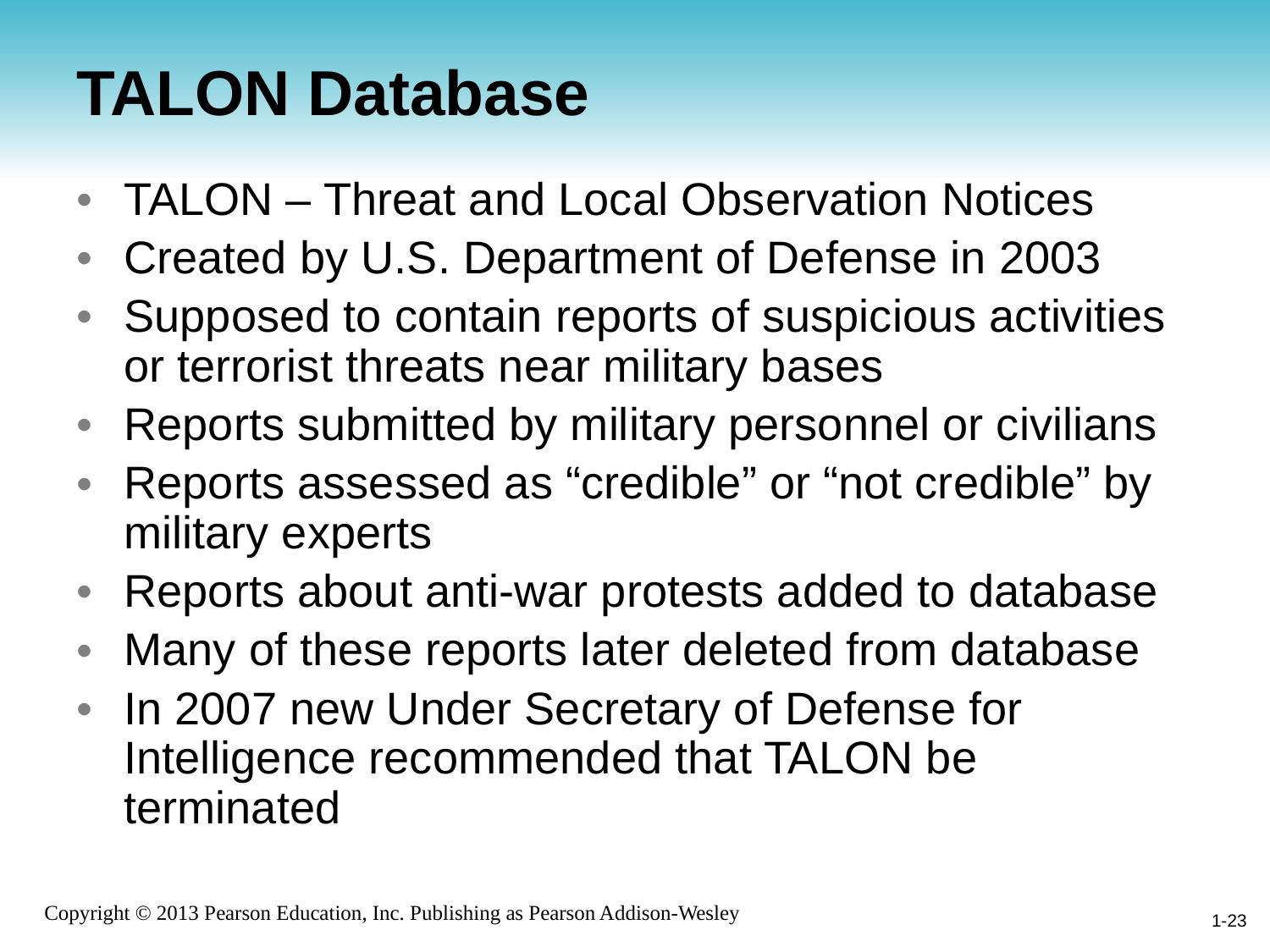

# TALON Database
TALON – Threat and Local Observation Notices
Created by U.S. Department of Defense in 2003
Supposed to contain reports of suspicious activities or terrorist threats near military bases
Reports submitted by military personnel or civilians
Reports assessed as “credible” or “not credible” by military experts
Reports about anti-war protests added to database
Many of these reports later deleted from database
In 2007 new Under Secretary of Defense for Intelligence recommended that TALON be terminated
1-23